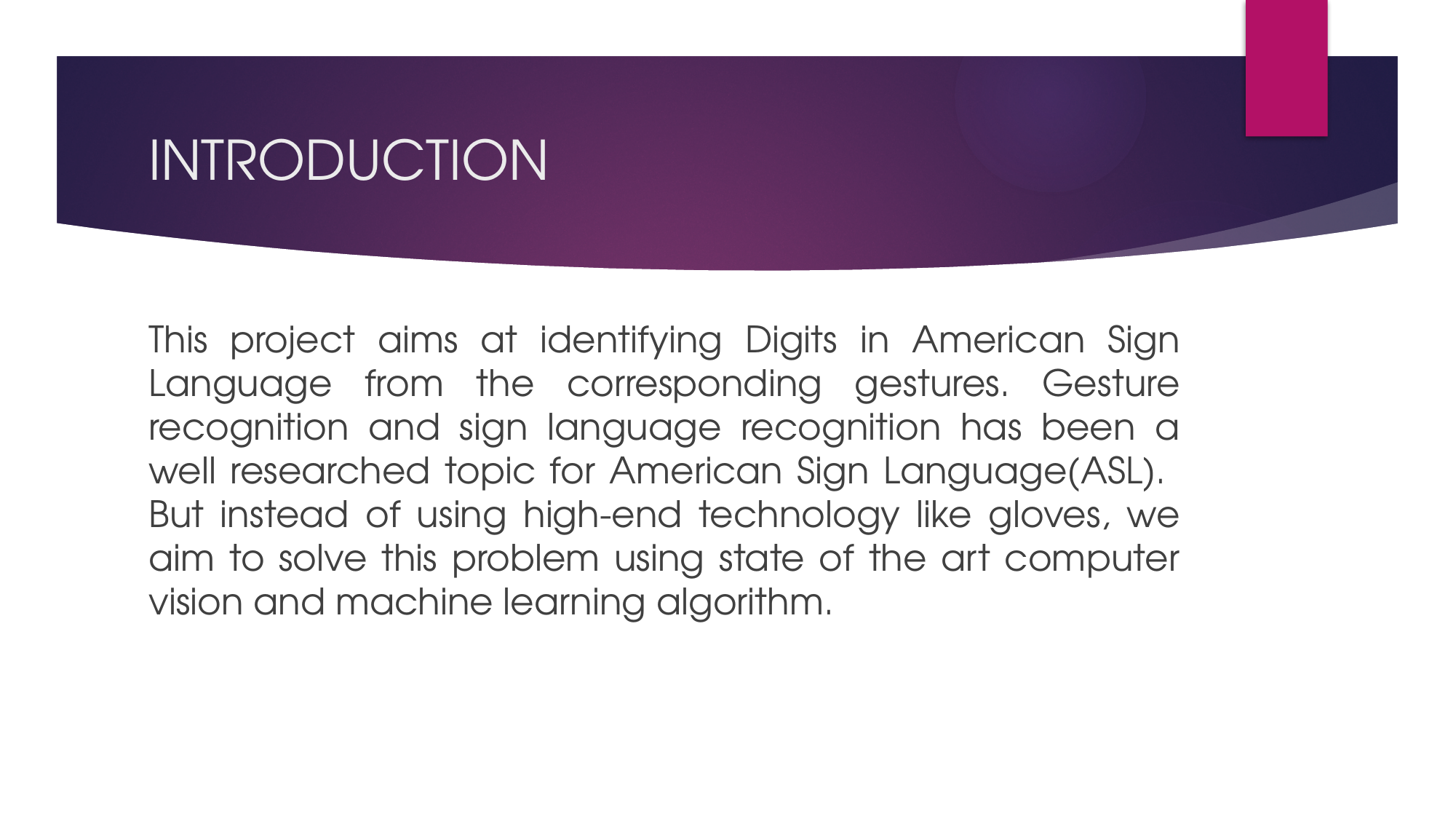

# INTRODUCTION
This project aims at identifying Digits in American Sign Language from the corresponding gestures. Gesture recognition and sign language recognition has been a well researched topic for American Sign Language(ASL).  But instead of using high-end technology like gloves, we aim to solve this problem using state of the art computer vision and machine learning algorithm.